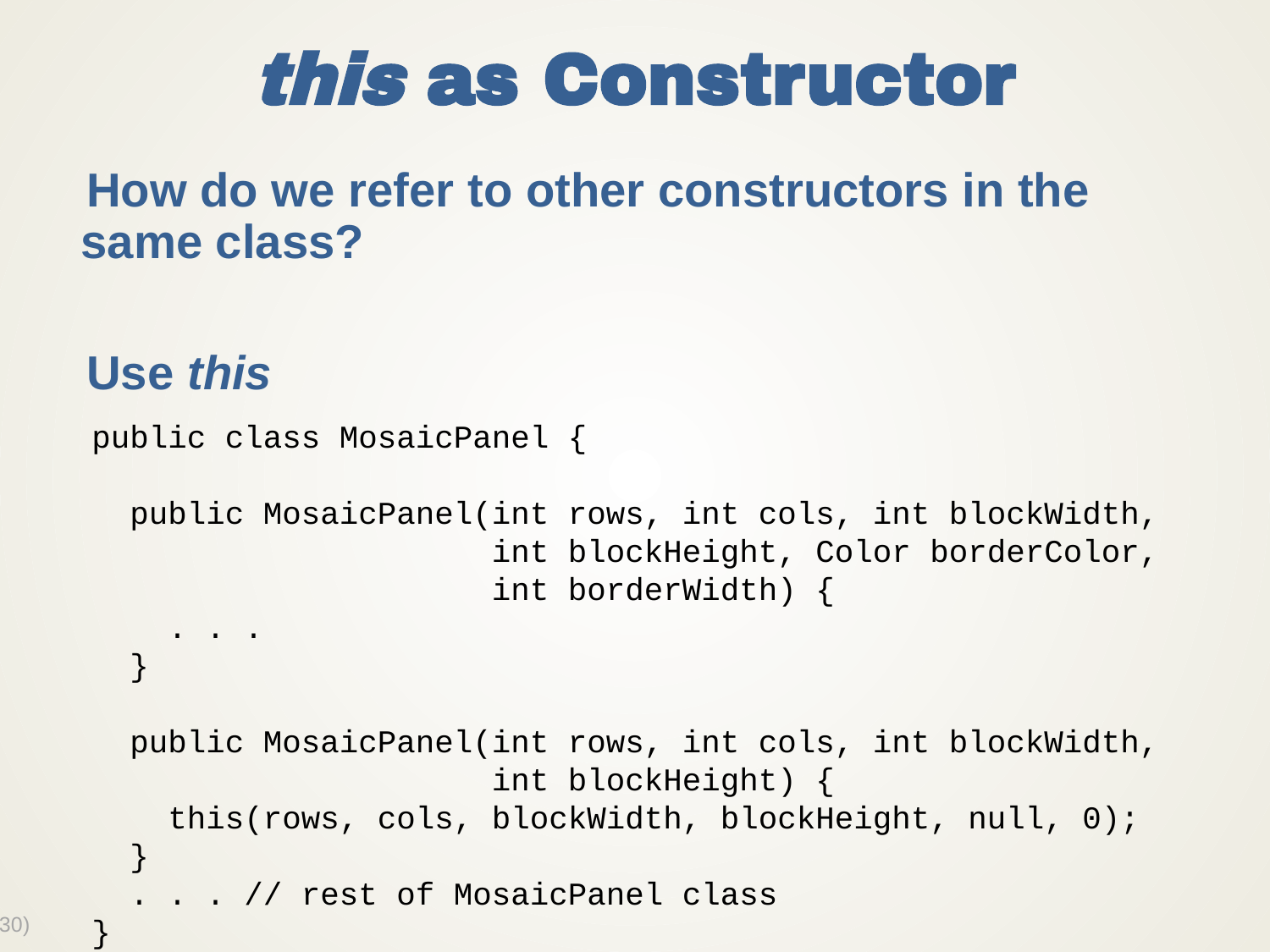

# this as Constructor
How do we refer to other constructors in the same class?

Use this
public class MosaicPanel {

  public MosaicPanel(int rows, int cols, int blockWidth,
                     int blockHeight, Color borderColor,
                     int borderWidth) {
    . . .
  }

  public MosaicPanel(int rows, int cols, int blockWidth,
                     int blockHeight) {
    this(rows, cols, blockWidth, blockHeight, null, 0);
  }
  . . . // rest of MosaicPanel class
}